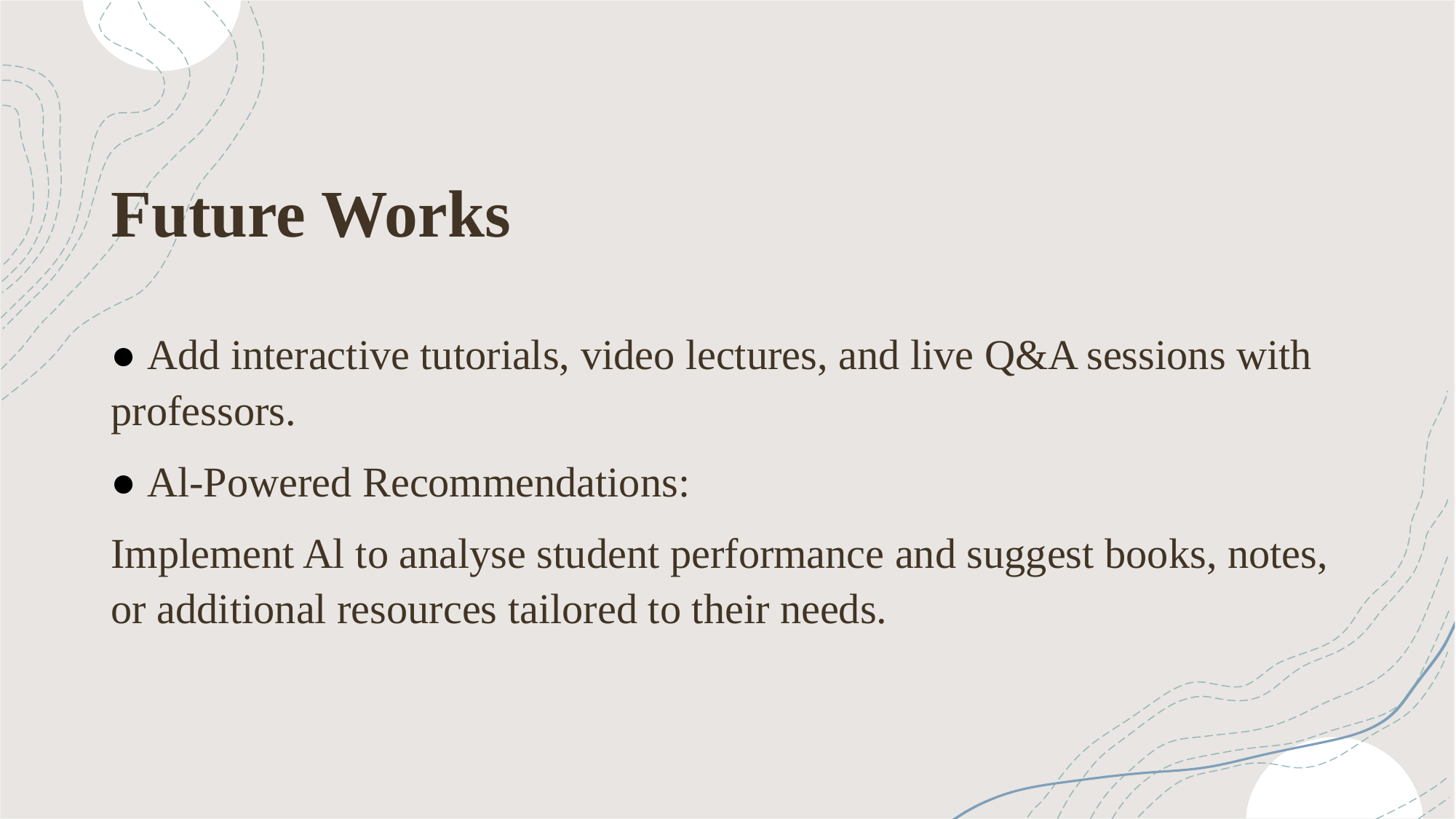

# Future Works
● Add interactive tutorials, video lectures, and live Q&A sessions with professors.
● Al-Powered Recommendations:
Implement Al to analyse student performance and suggest books, notes, or additional resources tailored to their needs.